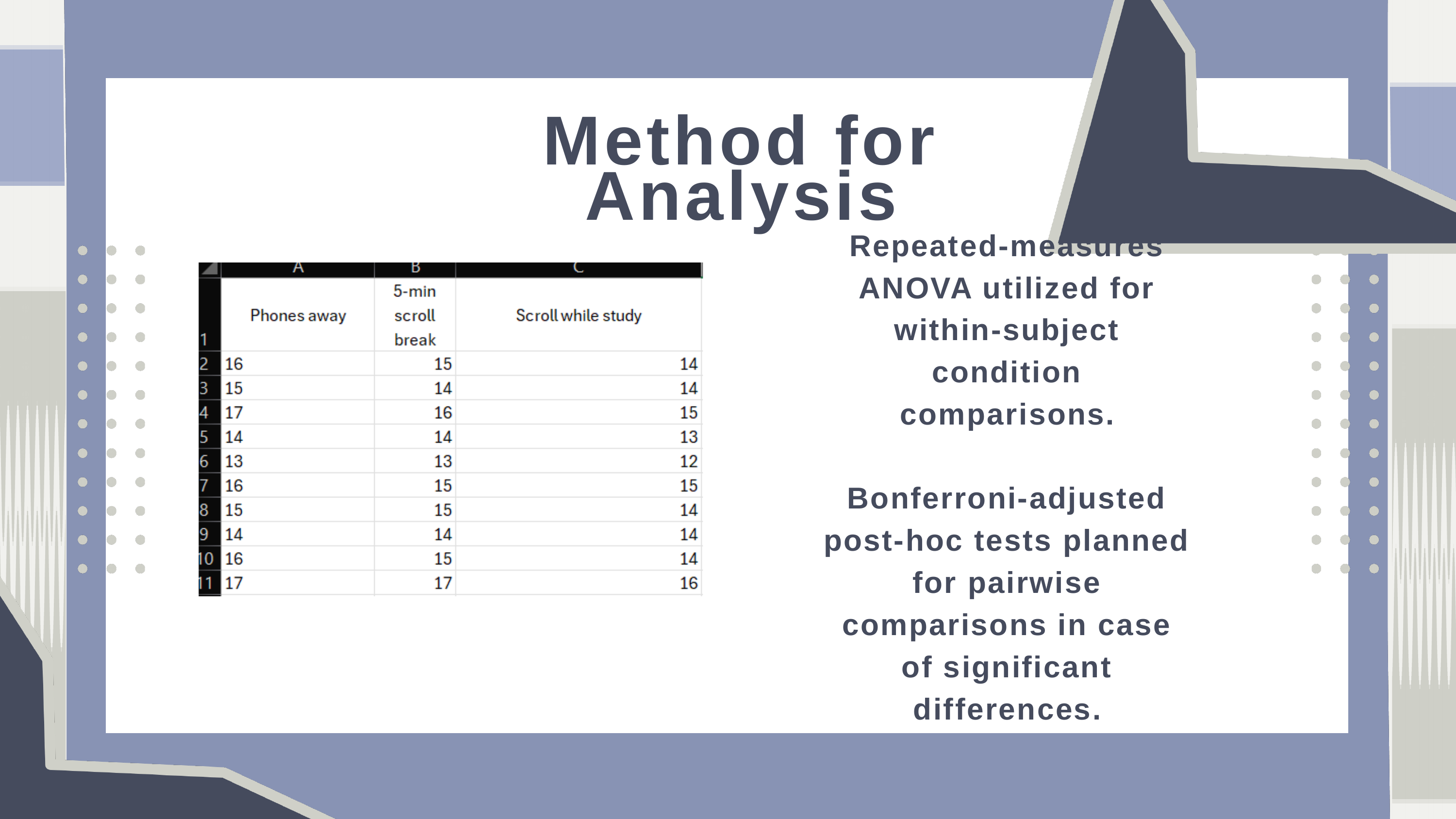

Method for Analysis
Repeated-measures ANOVA utilized for within-subject condition comparisons.

Bonferroni-adjusted post-hoc tests planned for pairwise comparisons in case of significant differences.